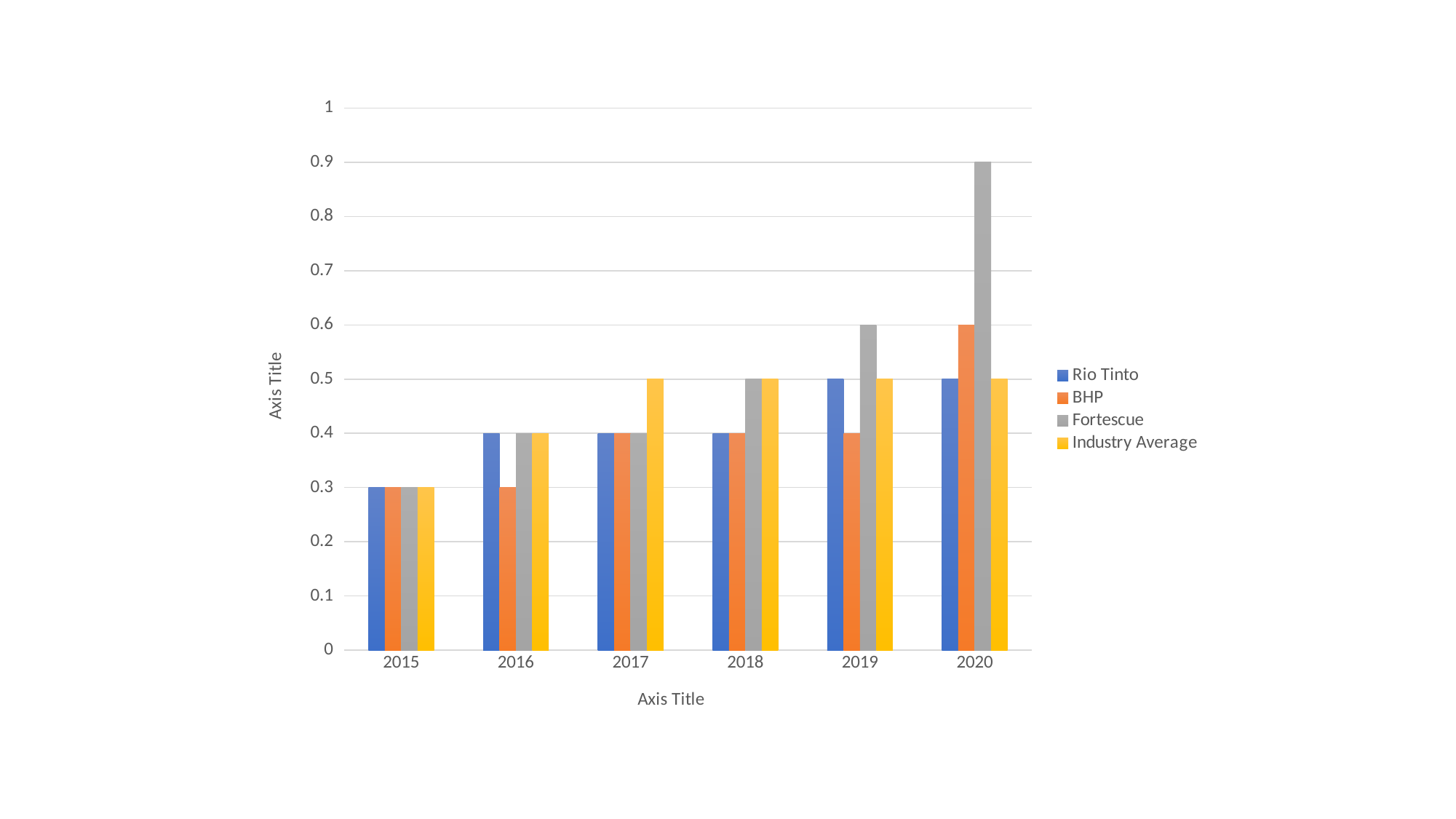

### Chart

| Category | Rio Tinto | BHP | Fortescue | Industry Average |
|---|---|---|---|---|
| 2015 | 0.3 | 0.3 | 0.3 | 0.3 |
| 2016 | 0.4 | 0.3 | 0.4 | 0.4 |
| 2017 | 0.4 | 0.4 | 0.4 | 0.5 |
| 2018 | 0.4 | 0.4 | 0.5 | 0.5 |
| 2019 | 0.5 | 0.4 | 0.6 | 0.5 |
| 2020 | 0.5 | 0.6 | 0.9 | 0.5 |